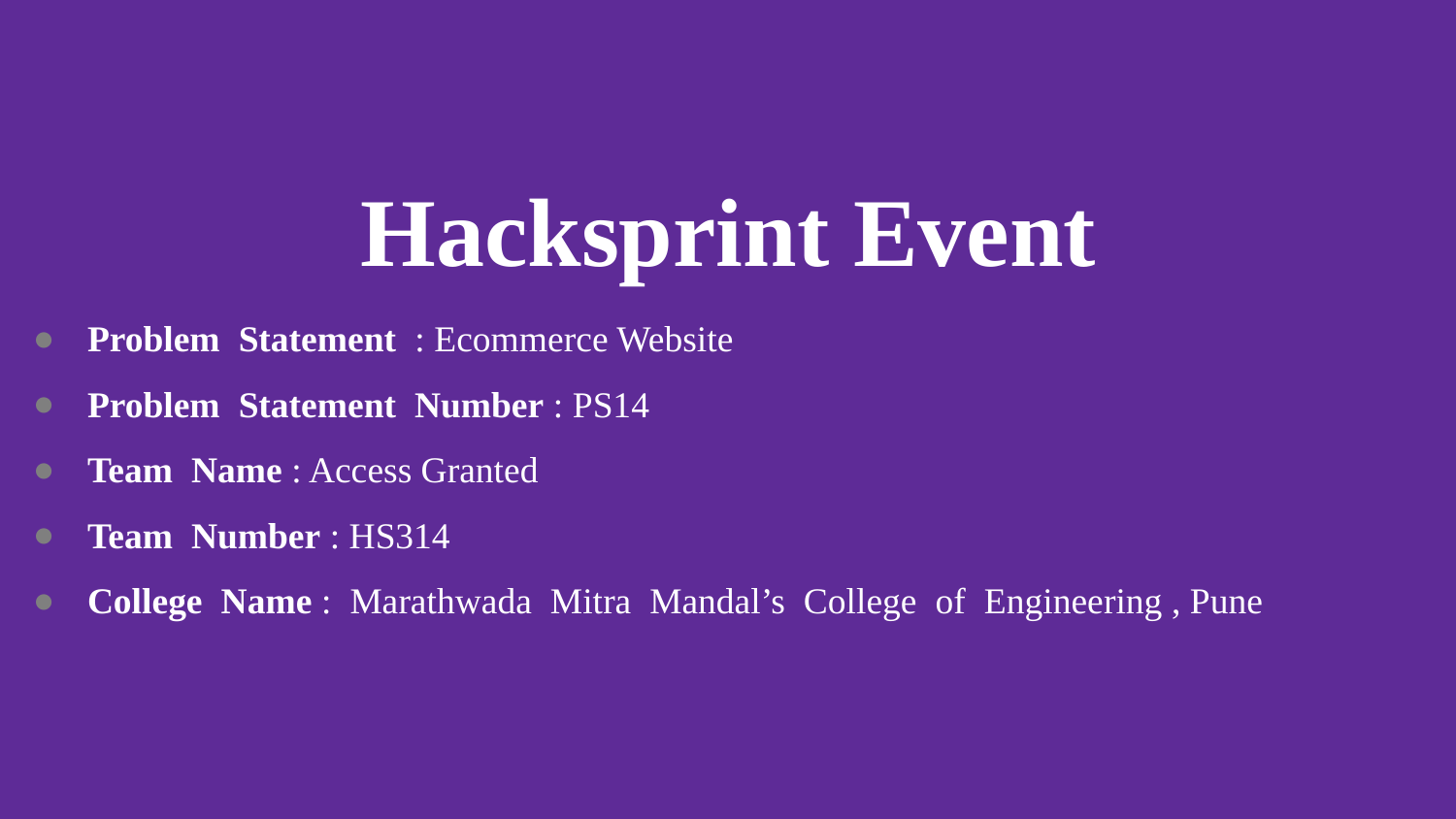

Hacksprint Event
Problem  Statement  : Ecommerce Website
Problem  Statement  Number : PS14
Team  Name : Access Granted
Team  Number : HS314
College  Name :  Marathwada  Mitra  Mandal’s  College  of  Engineering , Pune